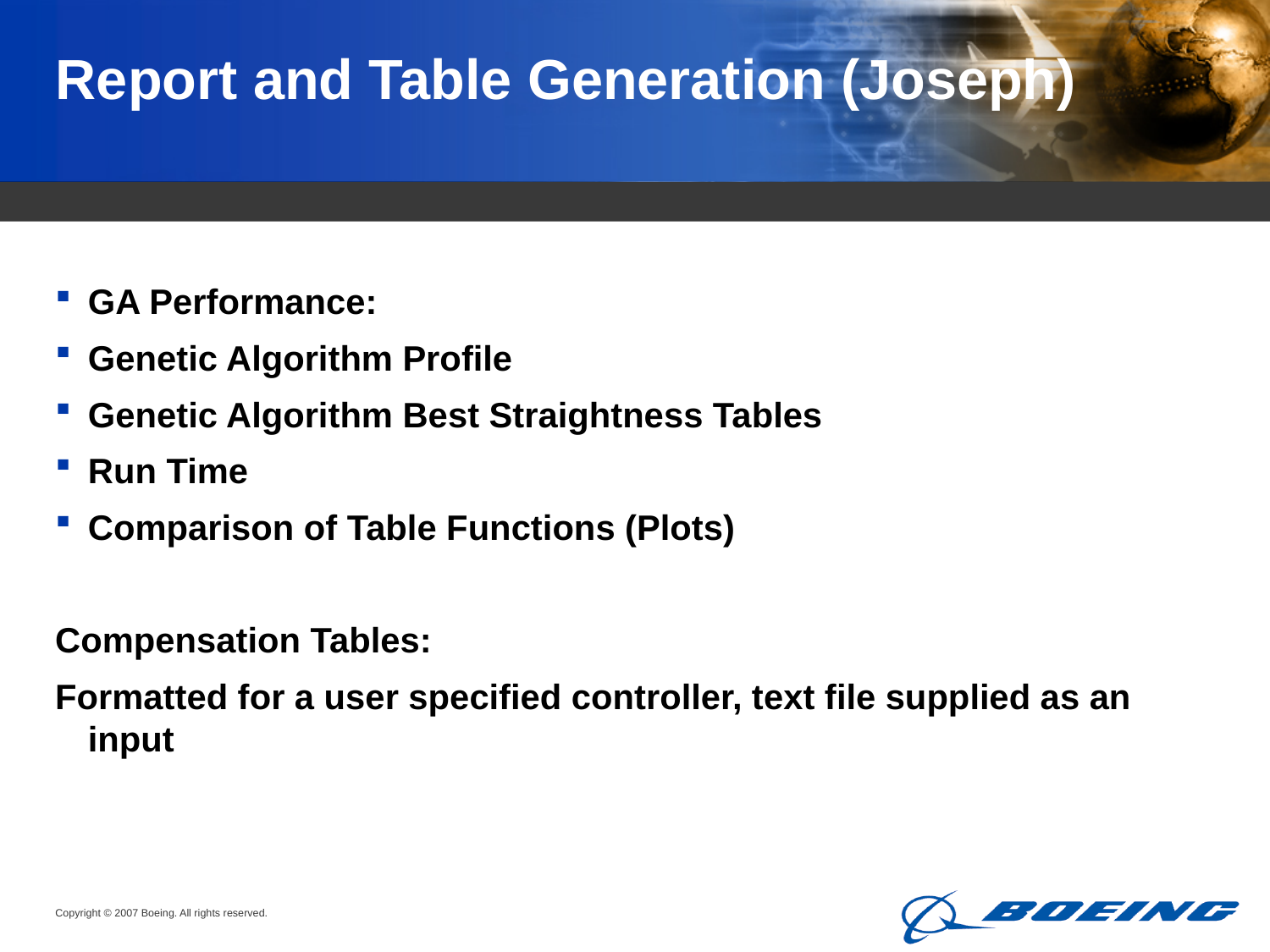

# Report and Table Generation (Joseph)
GA Performance:
Genetic Algorithm Profile
Genetic Algorithm Best Straightness Tables
Run Time
Comparison of Table Functions (Plots)

Compensation Tables:
Formatted for a user specified controller, text file supplied as an input